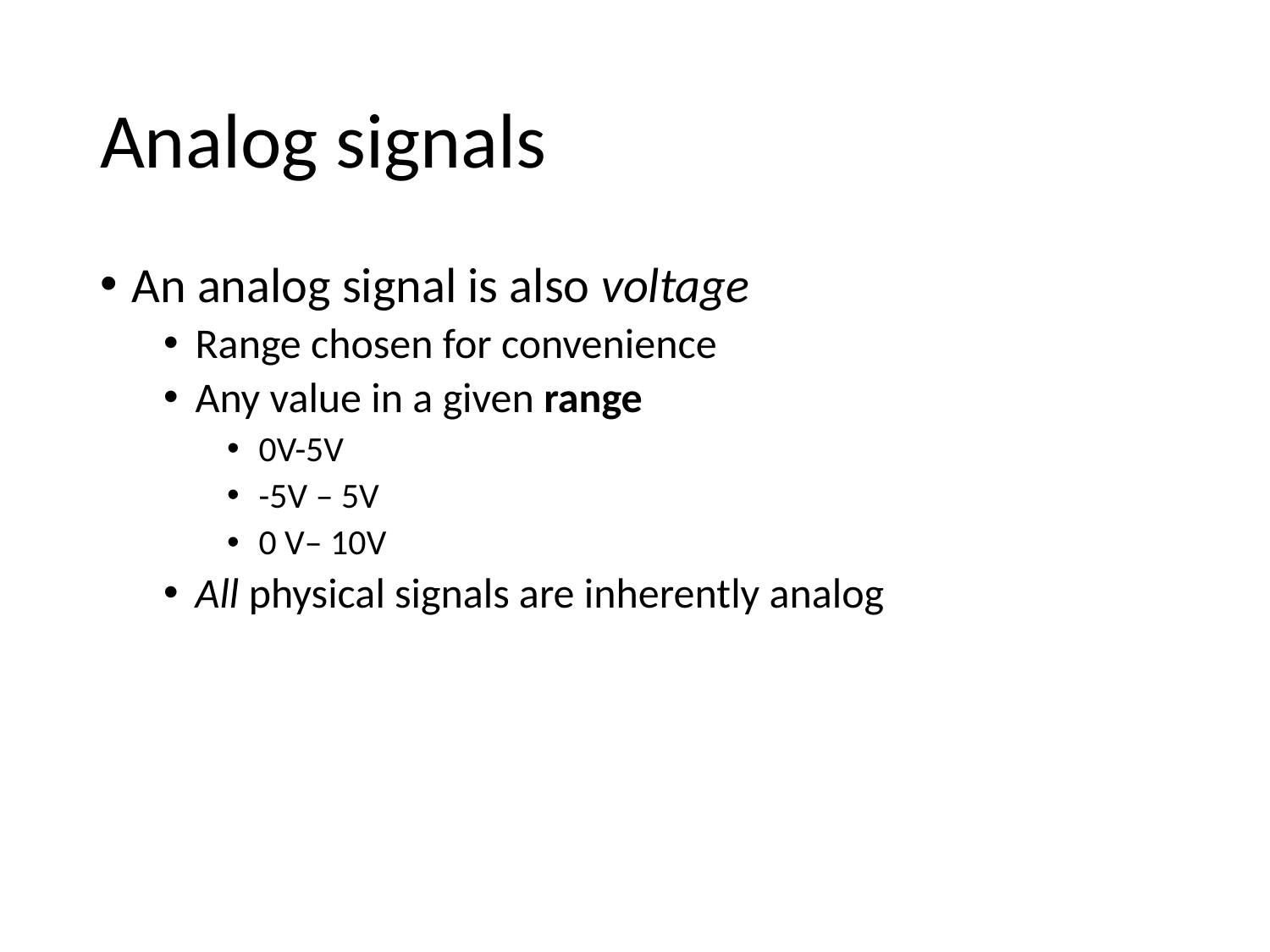

# Analog signals
An analog signal is also voltage
Range chosen for convenience
Any value in a given range
0V-5V
-5V – 5V
0 V– 10V
All physical signals are inherently analog